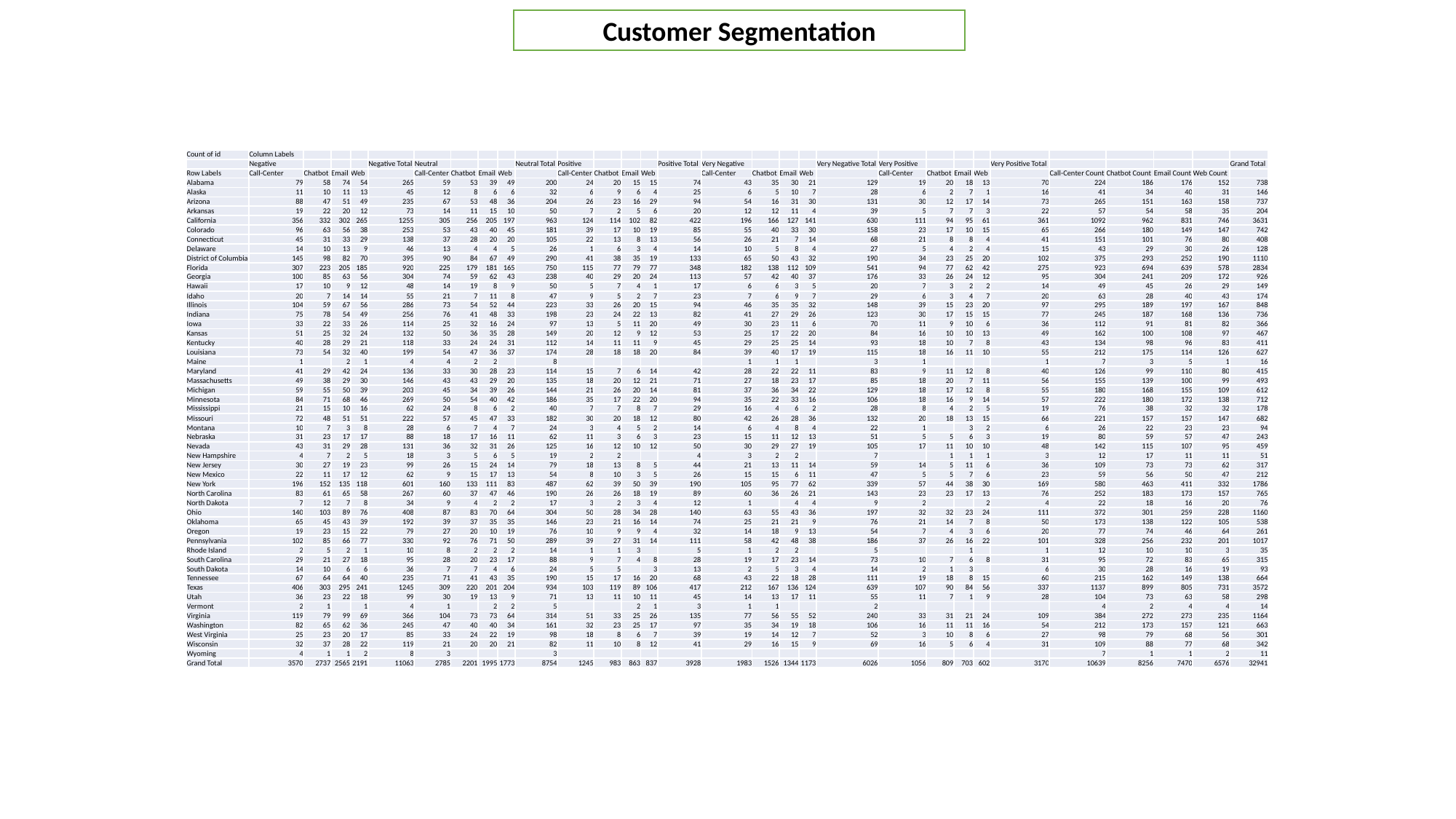

Customer Segmentation
| Count of id | Column Labels |  |  |  |  |  |  |  |  |  |  |  |  |  |  |  |  |  |  |  |  |  |  |  |  |  |  |  |  |  |
| --- | --- | --- | --- | --- | --- | --- | --- | --- | --- | --- | --- | --- | --- | --- | --- | --- | --- | --- | --- | --- | --- | --- | --- | --- | --- | --- | --- | --- | --- | --- |
|  | Negative |  |  |  | Negative Total | Neutral |  |  |  | Neutral Total | Positive |  |  |  | Positive Total | Very Negative |  |  |  | Very Negative Total | Very Positive |  |  |  | Very Positive Total |  |  |  |  | Grand Total |
| Row Labels | Call-Center | Chatbot | Email | Web |  | Call-Center | Chatbot | Email | Web |  | Call-Center | Chatbot | Email | Web |  | Call-Center | Chatbot | Email | Web |  | Call-Center | Chatbot | Email | Web |  | Call-Center Count | Chatbot Count | Email Count | Web Count |  |
| Alabama | 79 | 58 | 74 | 54 | 265 | 59 | 53 | 39 | 49 | 200 | 24 | 20 | 15 | 15 | 74 | 43 | 35 | 30 | 21 | 129 | 19 | 20 | 18 | 13 | 70 | 224 | 186 | 176 | 152 | 738 |
| Alaska | 11 | 10 | 11 | 13 | 45 | 12 | 8 | 6 | 6 | 32 | 6 | 9 | 6 | 4 | 25 | 6 | 5 | 10 | 7 | 28 | 6 | 2 | 7 | 1 | 16 | 41 | 34 | 40 | 31 | 146 |
| Arizona | 88 | 47 | 51 | 49 | 235 | 67 | 53 | 48 | 36 | 204 | 26 | 23 | 16 | 29 | 94 | 54 | 16 | 31 | 30 | 131 | 30 | 12 | 17 | 14 | 73 | 265 | 151 | 163 | 158 | 737 |
| Arkansas | 19 | 22 | 20 | 12 | 73 | 14 | 11 | 15 | 10 | 50 | 7 | 2 | 5 | 6 | 20 | 12 | 12 | 11 | 4 | 39 | 5 | 7 | 7 | 3 | 22 | 57 | 54 | 58 | 35 | 204 |
| California | 356 | 332 | 302 | 265 | 1255 | 305 | 256 | 205 | 197 | 963 | 124 | 114 | 102 | 82 | 422 | 196 | 166 | 127 | 141 | 630 | 111 | 94 | 95 | 61 | 361 | 1092 | 962 | 831 | 746 | 3631 |
| Colorado | 96 | 63 | 56 | 38 | 253 | 53 | 43 | 40 | 45 | 181 | 39 | 17 | 10 | 19 | 85 | 55 | 40 | 33 | 30 | 158 | 23 | 17 | 10 | 15 | 65 | 266 | 180 | 149 | 147 | 742 |
| Connecticut | 45 | 31 | 33 | 29 | 138 | 37 | 28 | 20 | 20 | 105 | 22 | 13 | 8 | 13 | 56 | 26 | 21 | 7 | 14 | 68 | 21 | 8 | 8 | 4 | 41 | 151 | 101 | 76 | 80 | 408 |
| Delaware | 14 | 10 | 13 | 9 | 46 | 13 | 4 | 4 | 5 | 26 | 1 | 6 | 3 | 4 | 14 | 10 | 5 | 8 | 4 | 27 | 5 | 4 | 2 | 4 | 15 | 43 | 29 | 30 | 26 | 128 |
| District of Columbia | 145 | 98 | 82 | 70 | 395 | 90 | 84 | 67 | 49 | 290 | 41 | 38 | 35 | 19 | 133 | 65 | 50 | 43 | 32 | 190 | 34 | 23 | 25 | 20 | 102 | 375 | 293 | 252 | 190 | 1110 |
| Florida | 307 | 223 | 205 | 185 | 920 | 225 | 179 | 181 | 165 | 750 | 115 | 77 | 79 | 77 | 348 | 182 | 138 | 112 | 109 | 541 | 94 | 77 | 62 | 42 | 275 | 923 | 694 | 639 | 578 | 2834 |
| Georgia | 100 | 85 | 63 | 56 | 304 | 74 | 59 | 62 | 43 | 238 | 40 | 29 | 20 | 24 | 113 | 57 | 42 | 40 | 37 | 176 | 33 | 26 | 24 | 12 | 95 | 304 | 241 | 209 | 172 | 926 |
| Hawaii | 17 | 10 | 9 | 12 | 48 | 14 | 19 | 8 | 9 | 50 | 5 | 7 | 4 | 1 | 17 | 6 | 6 | 3 | 5 | 20 | 7 | 3 | 2 | 2 | 14 | 49 | 45 | 26 | 29 | 149 |
| Idaho | 20 | 7 | 14 | 14 | 55 | 21 | 7 | 11 | 8 | 47 | 9 | 5 | 2 | 7 | 23 | 7 | 6 | 9 | 7 | 29 | 6 | 3 | 4 | 7 | 20 | 63 | 28 | 40 | 43 | 174 |
| Illinois | 104 | 59 | 67 | 56 | 286 | 73 | 54 | 52 | 44 | 223 | 33 | 26 | 20 | 15 | 94 | 46 | 35 | 35 | 32 | 148 | 39 | 15 | 23 | 20 | 97 | 295 | 189 | 197 | 167 | 848 |
| Indiana | 75 | 78 | 54 | 49 | 256 | 76 | 41 | 48 | 33 | 198 | 23 | 24 | 22 | 13 | 82 | 41 | 27 | 29 | 26 | 123 | 30 | 17 | 15 | 15 | 77 | 245 | 187 | 168 | 136 | 736 |
| Iowa | 33 | 22 | 33 | 26 | 114 | 25 | 32 | 16 | 24 | 97 | 13 | 5 | 11 | 20 | 49 | 30 | 23 | 11 | 6 | 70 | 11 | 9 | 10 | 6 | 36 | 112 | 91 | 81 | 82 | 366 |
| Kansas | 51 | 25 | 32 | 24 | 132 | 50 | 36 | 35 | 28 | 149 | 20 | 12 | 9 | 12 | 53 | 25 | 17 | 22 | 20 | 84 | 16 | 10 | 10 | 13 | 49 | 162 | 100 | 108 | 97 | 467 |
| Kentucky | 40 | 28 | 29 | 21 | 118 | 33 | 24 | 24 | 31 | 112 | 14 | 11 | 11 | 9 | 45 | 29 | 25 | 25 | 14 | 93 | 18 | 10 | 7 | 8 | 43 | 134 | 98 | 96 | 83 | 411 |
| Louisiana | 73 | 54 | 32 | 40 | 199 | 54 | 47 | 36 | 37 | 174 | 28 | 18 | 18 | 20 | 84 | 39 | 40 | 17 | 19 | 115 | 18 | 16 | 11 | 10 | 55 | 212 | 175 | 114 | 126 | 627 |
| Maine | 1 |  | 2 | 1 | 4 | 4 | 2 | 2 |  | 8 |  |  |  |  |  | 1 | 1 | 1 |  | 3 | 1 |  |  |  | 1 | 7 | 3 | 5 | 1 | 16 |
| Maryland | 41 | 29 | 42 | 24 | 136 | 33 | 30 | 28 | 23 | 114 | 15 | 7 | 6 | 14 | 42 | 28 | 22 | 22 | 11 | 83 | 9 | 11 | 12 | 8 | 40 | 126 | 99 | 110 | 80 | 415 |
| Massachusetts | 49 | 38 | 29 | 30 | 146 | 43 | 43 | 29 | 20 | 135 | 18 | 20 | 12 | 21 | 71 | 27 | 18 | 23 | 17 | 85 | 18 | 20 | 7 | 11 | 56 | 155 | 139 | 100 | 99 | 493 |
| Michigan | 59 | 55 | 50 | 39 | 203 | 45 | 34 | 39 | 26 | 144 | 21 | 26 | 20 | 14 | 81 | 37 | 36 | 34 | 22 | 129 | 18 | 17 | 12 | 8 | 55 | 180 | 168 | 155 | 109 | 612 |
| Minnesota | 84 | 71 | 68 | 46 | 269 | 50 | 54 | 40 | 42 | 186 | 35 | 17 | 22 | 20 | 94 | 35 | 22 | 33 | 16 | 106 | 18 | 16 | 9 | 14 | 57 | 222 | 180 | 172 | 138 | 712 |
| Mississippi | 21 | 15 | 10 | 16 | 62 | 24 | 8 | 6 | 2 | 40 | 7 | 7 | 8 | 7 | 29 | 16 | 4 | 6 | 2 | 28 | 8 | 4 | 2 | 5 | 19 | 76 | 38 | 32 | 32 | 178 |
| Missouri | 72 | 48 | 51 | 51 | 222 | 57 | 45 | 47 | 33 | 182 | 30 | 20 | 18 | 12 | 80 | 42 | 26 | 28 | 36 | 132 | 20 | 18 | 13 | 15 | 66 | 221 | 157 | 157 | 147 | 682 |
| Montana | 10 | 7 | 3 | 8 | 28 | 6 | 7 | 4 | 7 | 24 | 3 | 4 | 5 | 2 | 14 | 6 | 4 | 8 | 4 | 22 | 1 |  | 3 | 2 | 6 | 26 | 22 | 23 | 23 | 94 |
| Nebraska | 31 | 23 | 17 | 17 | 88 | 18 | 17 | 16 | 11 | 62 | 11 | 3 | 6 | 3 | 23 | 15 | 11 | 12 | 13 | 51 | 5 | 5 | 6 | 3 | 19 | 80 | 59 | 57 | 47 | 243 |
| Nevada | 43 | 31 | 29 | 28 | 131 | 36 | 32 | 31 | 26 | 125 | 16 | 12 | 10 | 12 | 50 | 30 | 29 | 27 | 19 | 105 | 17 | 11 | 10 | 10 | 48 | 142 | 115 | 107 | 95 | 459 |
| New Hampshire | 4 | 7 | 2 | 5 | 18 | 3 | 5 | 6 | 5 | 19 | 2 | 2 |  |  | 4 | 3 | 2 | 2 |  | 7 |  | 1 | 1 | 1 | 3 | 12 | 17 | 11 | 11 | 51 |
| New Jersey | 30 | 27 | 19 | 23 | 99 | 26 | 15 | 24 | 14 | 79 | 18 | 13 | 8 | 5 | 44 | 21 | 13 | 11 | 14 | 59 | 14 | 5 | 11 | 6 | 36 | 109 | 73 | 73 | 62 | 317 |
| New Mexico | 22 | 11 | 17 | 12 | 62 | 9 | 15 | 17 | 13 | 54 | 8 | 10 | 3 | 5 | 26 | 15 | 15 | 6 | 11 | 47 | 5 | 5 | 7 | 6 | 23 | 59 | 56 | 50 | 47 | 212 |
| New York | 196 | 152 | 135 | 118 | 601 | 160 | 133 | 111 | 83 | 487 | 62 | 39 | 50 | 39 | 190 | 105 | 95 | 77 | 62 | 339 | 57 | 44 | 38 | 30 | 169 | 580 | 463 | 411 | 332 | 1786 |
| North Carolina | 83 | 61 | 65 | 58 | 267 | 60 | 37 | 47 | 46 | 190 | 26 | 26 | 18 | 19 | 89 | 60 | 36 | 26 | 21 | 143 | 23 | 23 | 17 | 13 | 76 | 252 | 183 | 173 | 157 | 765 |
| North Dakota | 7 | 12 | 7 | 8 | 34 | 9 | 4 | 2 | 2 | 17 | 3 | 2 | 3 | 4 | 12 | 1 |  | 4 | 4 | 9 | 2 |  |  | 2 | 4 | 22 | 18 | 16 | 20 | 76 |
| Ohio | 140 | 103 | 89 | 76 | 408 | 87 | 83 | 70 | 64 | 304 | 50 | 28 | 34 | 28 | 140 | 63 | 55 | 43 | 36 | 197 | 32 | 32 | 23 | 24 | 111 | 372 | 301 | 259 | 228 | 1160 |
| Oklahoma | 65 | 45 | 43 | 39 | 192 | 39 | 37 | 35 | 35 | 146 | 23 | 21 | 16 | 14 | 74 | 25 | 21 | 21 | 9 | 76 | 21 | 14 | 7 | 8 | 50 | 173 | 138 | 122 | 105 | 538 |
| Oregon | 19 | 23 | 15 | 22 | 79 | 27 | 20 | 10 | 19 | 76 | 10 | 9 | 9 | 4 | 32 | 14 | 18 | 9 | 13 | 54 | 7 | 4 | 3 | 6 | 20 | 77 | 74 | 46 | 64 | 261 |
| Pennsylvania | 102 | 85 | 66 | 77 | 330 | 92 | 76 | 71 | 50 | 289 | 39 | 27 | 31 | 14 | 111 | 58 | 42 | 48 | 38 | 186 | 37 | 26 | 16 | 22 | 101 | 328 | 256 | 232 | 201 | 1017 |
| Rhode Island | 2 | 5 | 2 | 1 | 10 | 8 | 2 | 2 | 2 | 14 | 1 | 1 | 3 |  | 5 | 1 | 2 | 2 |  | 5 |  |  | 1 |  | 1 | 12 | 10 | 10 | 3 | 35 |
| South Carolina | 29 | 21 | 27 | 18 | 95 | 28 | 20 | 23 | 17 | 88 | 9 | 7 | 4 | 8 | 28 | 19 | 17 | 23 | 14 | 73 | 10 | 7 | 6 | 8 | 31 | 95 | 72 | 83 | 65 | 315 |
| South Dakota | 14 | 10 | 6 | 6 | 36 | 7 | 7 | 4 | 6 | 24 | 5 | 5 |  | 3 | 13 | 2 | 5 | 3 | 4 | 14 | 2 | 1 | 3 |  | 6 | 30 | 28 | 16 | 19 | 93 |
| Tennessee | 67 | 64 | 64 | 40 | 235 | 71 | 41 | 43 | 35 | 190 | 15 | 17 | 16 | 20 | 68 | 43 | 22 | 18 | 28 | 111 | 19 | 18 | 8 | 15 | 60 | 215 | 162 | 149 | 138 | 664 |
| Texas | 406 | 303 | 295 | 241 | 1245 | 309 | 220 | 201 | 204 | 934 | 103 | 119 | 89 | 106 | 417 | 212 | 167 | 136 | 124 | 639 | 107 | 90 | 84 | 56 | 337 | 1137 | 899 | 805 | 731 | 3572 |
| Utah | 36 | 23 | 22 | 18 | 99 | 30 | 19 | 13 | 9 | 71 | 13 | 11 | 10 | 11 | 45 | 14 | 13 | 17 | 11 | 55 | 11 | 7 | 1 | 9 | 28 | 104 | 73 | 63 | 58 | 298 |
| Vermont | 2 | 1 |  | 1 | 4 | 1 |  | 2 | 2 | 5 |  |  | 2 | 1 | 3 | 1 | 1 |  |  | 2 |  |  |  |  |  | 4 | 2 | 4 | 4 | 14 |
| Virginia | 119 | 79 | 99 | 69 | 366 | 104 | 73 | 73 | 64 | 314 | 51 | 33 | 25 | 26 | 135 | 77 | 56 | 55 | 52 | 240 | 33 | 31 | 21 | 24 | 109 | 384 | 272 | 273 | 235 | 1164 |
| Washington | 82 | 65 | 62 | 36 | 245 | 47 | 40 | 40 | 34 | 161 | 32 | 23 | 25 | 17 | 97 | 35 | 34 | 19 | 18 | 106 | 16 | 11 | 11 | 16 | 54 | 212 | 173 | 157 | 121 | 663 |
| West Virginia | 25 | 23 | 20 | 17 | 85 | 33 | 24 | 22 | 19 | 98 | 18 | 8 | 6 | 7 | 39 | 19 | 14 | 12 | 7 | 52 | 3 | 10 | 8 | 6 | 27 | 98 | 79 | 68 | 56 | 301 |
| Wisconsin | 32 | 37 | 28 | 22 | 119 | 21 | 20 | 20 | 21 | 82 | 11 | 10 | 8 | 12 | 41 | 29 | 16 | 15 | 9 | 69 | 16 | 5 | 6 | 4 | 31 | 109 | 88 | 77 | 68 | 342 |
| Wyoming | 4 | 1 | 1 | 2 | 8 | 3 |  |  |  | 3 |  |  |  |  |  |  |  |  |  |  |  |  |  |  |  | 7 | 1 | 1 | 2 | 11 |
| Grand Total | 3570 | 2737 | 2565 | 2191 | 11063 | 2785 | 2201 | 1995 | 1773 | 8754 | 1245 | 983 | 863 | 837 | 3928 | 1983 | 1526 | 1344 | 1173 | 6026 | 1056 | 809 | 703 | 602 | 3170 | 10639 | 8256 | 7470 | 6576 | 32941 |